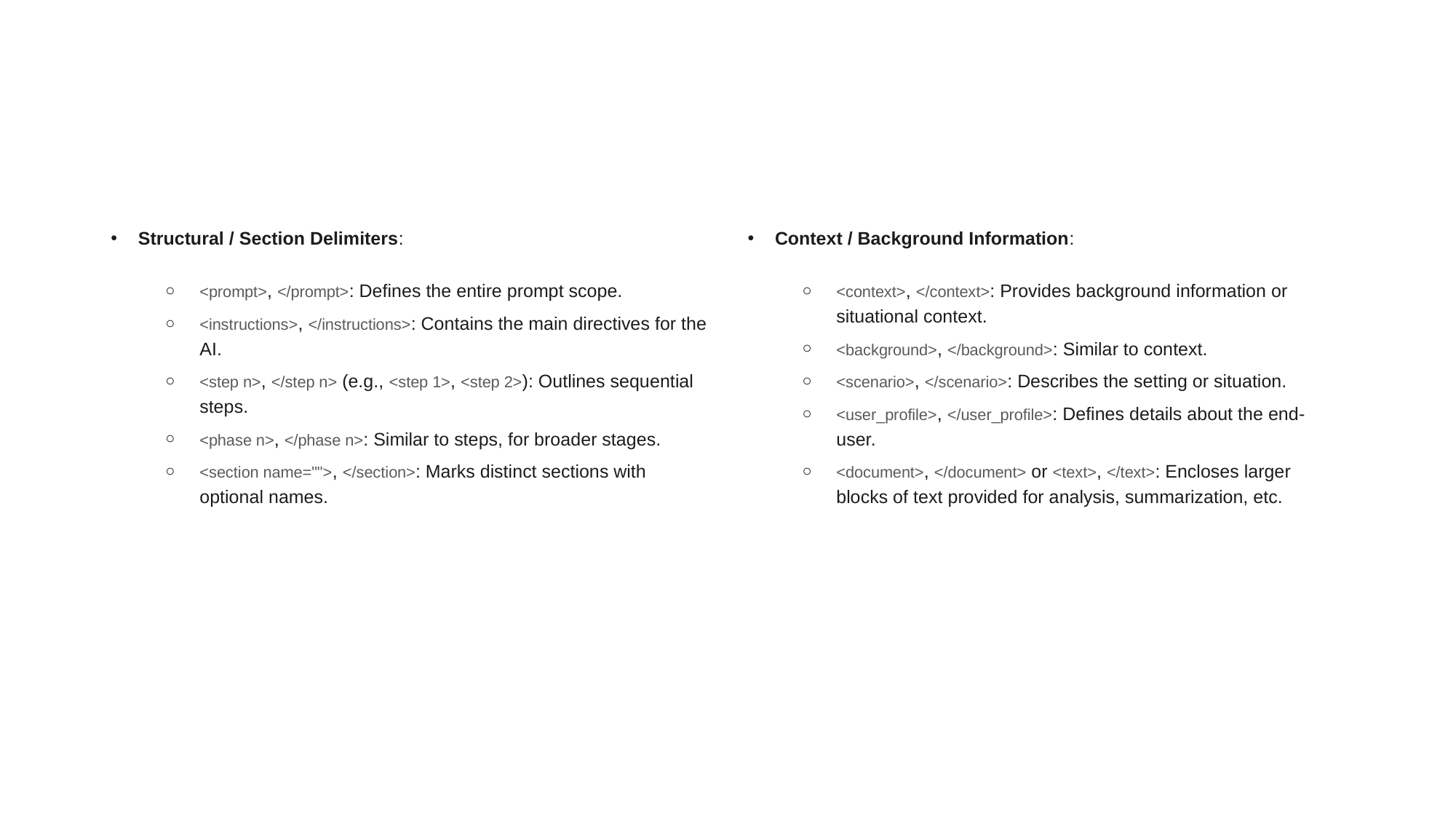

#
Structural / Section Delimiters:
<prompt>, </prompt>: Defines the entire prompt scope.
<instructions>, </instructions>: Contains the main directives for the AI.
<step n>, </step n> (e.g., <step 1>, <step 2>): Outlines sequential steps.
<phase n>, </phase n>: Similar to steps, for broader stages.
<section name="">, </section>: Marks distinct sections with optional names.

Context / Background Information:
<context>, </context>: Provides background information or situational context.
<background>, </background>: Similar to context.
<scenario>, </scenario>: Describes the setting or situation.
<user_profile>, </user_profile>: Defines details about the end-user.
<document>, </document> or <text>, </text>: Encloses larger blocks of text provided for analysis, summarization, etc.